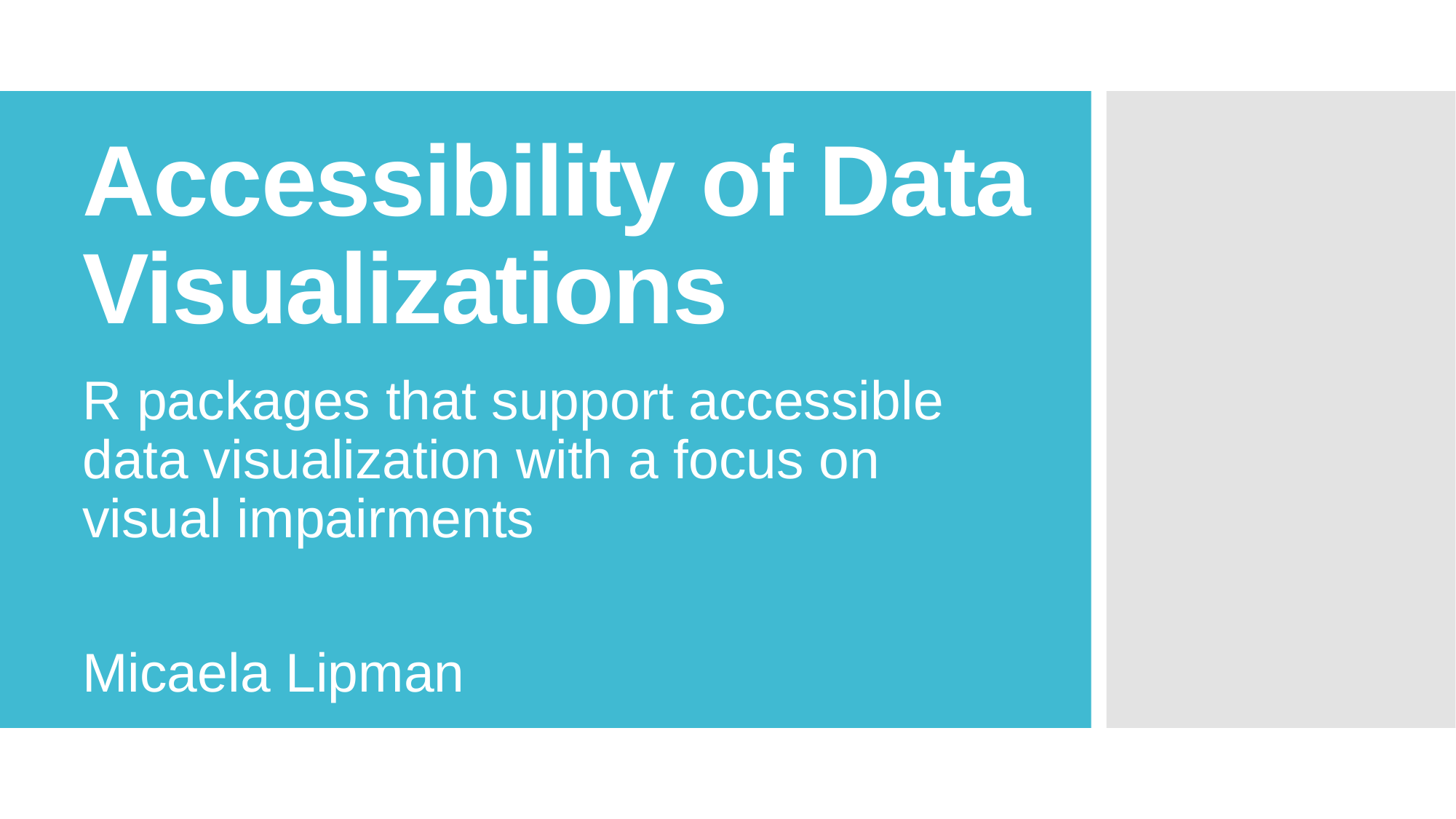

# Accessibility of Data Visualizations
R packages that support accessible data visualization with a focus on visual impairments

Micaela Lipman